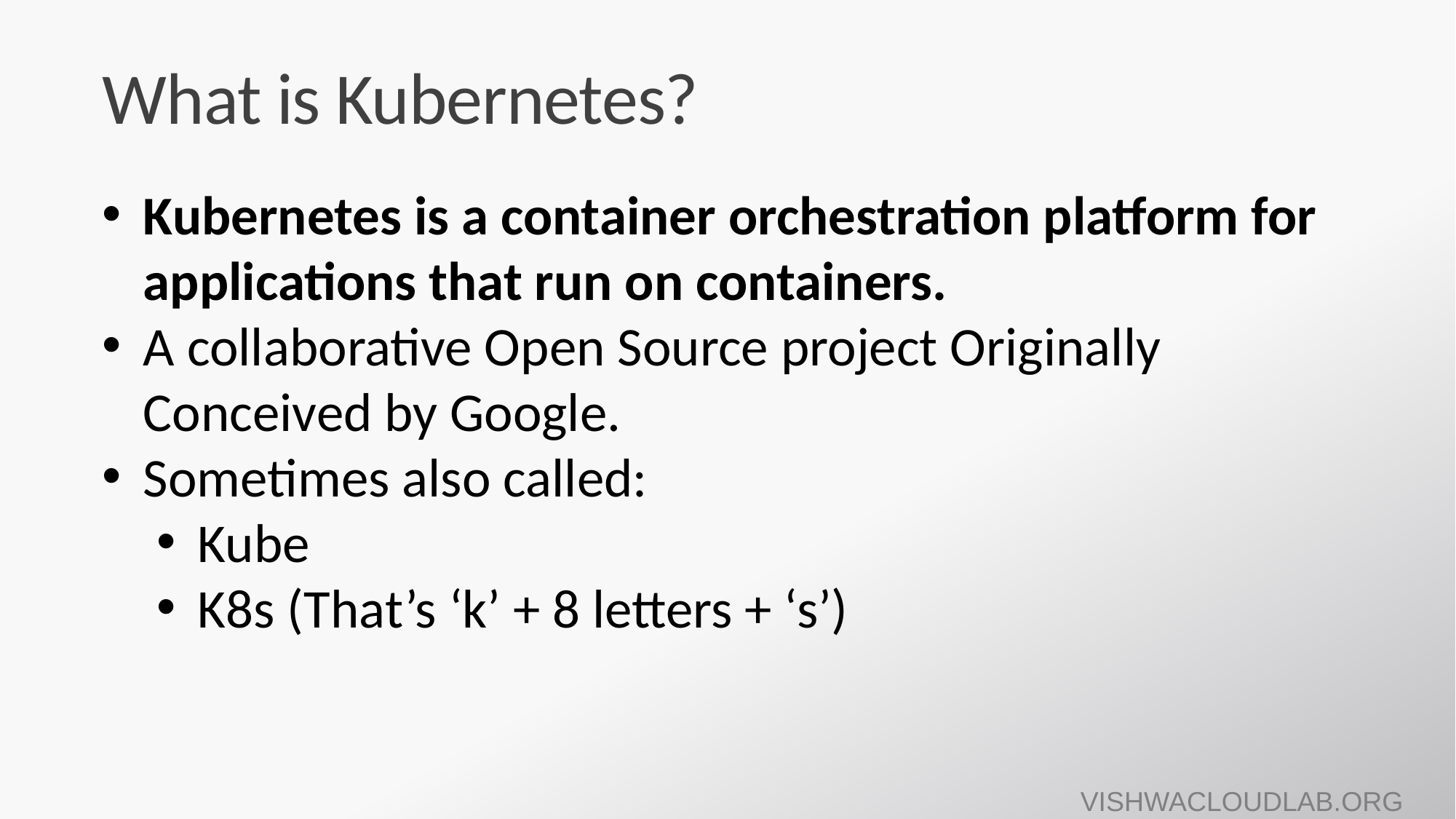

# What is Kubernetes?
Kubernetes is a container orchestration platform for applications that run on containers.
A collaborative Open Source project Originally Conceived by Google.
Sometimes also called:
Kube
K8s (That’s ‘k’ + 8 letters + ‘s’)